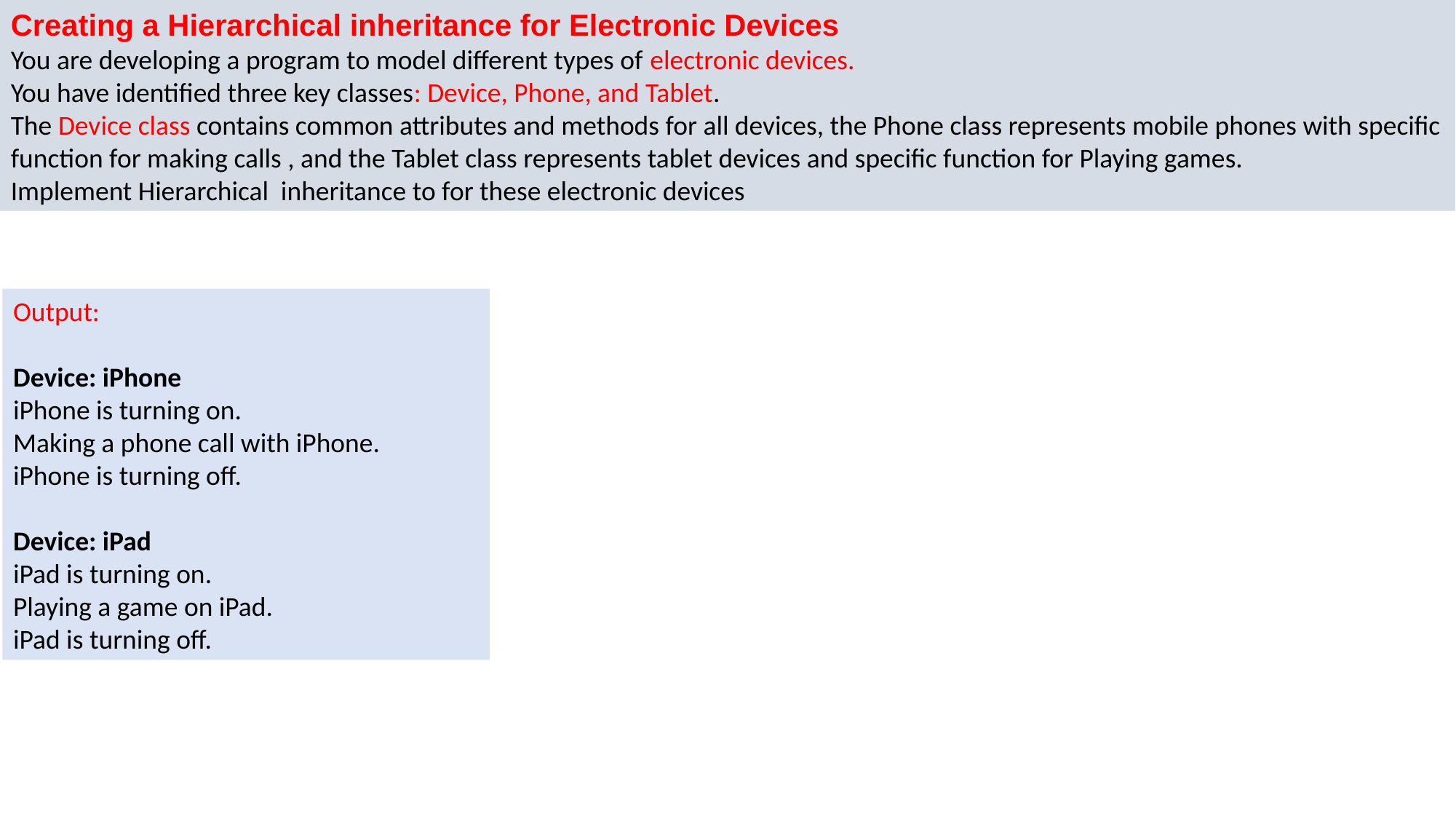

Creating a Hierarchical inheritance for Electronic Devices
You are developing a program to model different types of electronic devices.
You have identified three key classes: Device, Phone, and Tablet.
The Device class contains common attributes and methods for all devices, the Phone class represents mobile phones with specific function for making calls , and the Tablet class represents tablet devices and specific function for Playing games.
Implement Hierarchical  inheritance to for these electronic devices
Output:

Device: iPhone
iPhone is turning on.
Making a phone call with iPhone.
iPhone is turning off.

Device: iPad
iPad is turning on.
Playing a game on iPad.
iPad is turning off.